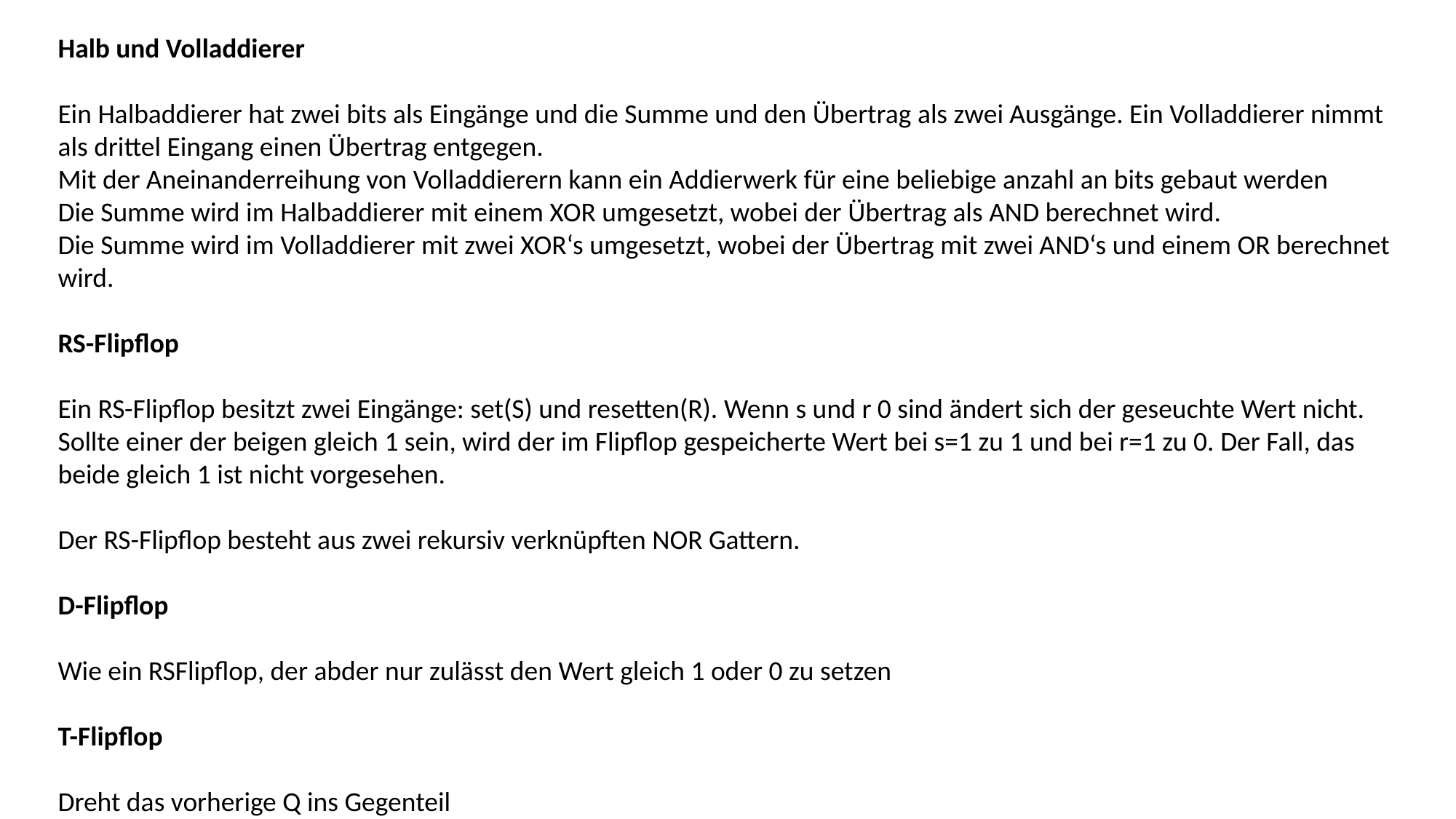

Halb und Volladdierer

Ein Halbaddierer hat zwei bits als Eingänge und die Summe und den Übertrag als zwei Ausgänge. Ein Volladdierer nimmt als drittel Eingang einen Übertrag entgegen.
Mit der Aneinanderreihung von Volladdierern kann ein Addierwerk für eine beliebige anzahl an bits gebaut werden
Die Summe wird im Halbaddierer mit einem XOR umgesetzt, wobei der Übertrag als AND berechnet wird.
Die Summe wird im Volladdierer mit zwei XOR‘s umgesetzt, wobei der Übertrag mit zwei AND‘s und einem OR berechnet wird.

RS-Flipflop

Ein RS-Flipflop besitzt zwei Eingänge: set(S) und resetten(R). Wenn s und r 0 sind ändert sich der geseuchte Wert nicht. Sollte einer der beigen gleich 1 sein, wird der im Flipflop gespeicherte Wert bei s=1 zu 1 und bei r=1 zu 0. Der Fall, das beide gleich 1 ist nicht vorgesehen.
Der RS-Flipflop besteht aus zwei rekursiv verknüpften NOR Gattern.

D-Flipflop

Wie ein RSFlipflop, der abder nur zulässt den Wert gleich 1 oder 0 zu setzen

T-Flipflop

Dreht das vorherige Q ins Gegenteil

Takt- & taktflankengeseuerten RS-Flipflop

Besitzt über den RS-Flipfliop einen weiteren Eingang der kontrolliert, wann der RS-Flipflop beschrieben werden darf.
Beim taktgesteuerten RS-Flipflop darf es beschrieben werden, sollte die Clock aktiviert sein. Der taktflankengesteuerte RS-Flipflop hingegen, darf nur beschrieben werden, wenn die Clock von aus zu an springt(Positiv) oder von an zu aus(Negativ).
Dies wird mit einem AND beim Takgesteuerten RS-Flipflop umgesetzt. Beim taktflankengeseuerten RS-Flipflop wird dies mit einer Mater-Slave Schaltung umgesetzt. Eine Master-Slave besteht aus zwei hintereinander geschalteten RS-Flipflops.

Auffangregister

Sind mehrere parallel geschaltete D-Flipflops Besitzt zwei Eingänge zur Genehmigung, ob diese beschrieben werden dürfen. Der erste Eingang

Schieberegister

Ein Schieberegister besitzt im Aufbau Ähnlichkeiten mit dem Auffangregister. Der Unterschieb besteht darin, dass die D-Flipflops nicht parallel, sondern hintereinander geschaltet sind. Das bewirkt, dass eine neue Eingabe links oder rechts(je nach Schaltung) eingefügt wird und die anderen Einträge zum nächsten geschoben werden. Alle D-Flipflop sind zudem an eine Clock angeschlossen, damit mit jedem Takt die Werte um eins weitergeschoben.

Akkumulator

Ein Akkumulator speichert Werte und kann diese gespeicherten Werte mit weiteren Werten überschreiben, bzw. addieren/subtrahieren. Dies wir mit Hilfe eines Auffangregisters, MUX und eines Addieres ermöglicht. Die Eingänge des Auffangregisters kommen aus dem MUX und werden gespeicht. Das Auffangregister gibt zum einen die gespeicherten Werte aus und zum anderen an das Addierwerk weiter. Das Addierwert addiert/subtrahiert zum einen die Werte aus dem Auffangreister mit dem Eingabewort. Das Ergebnis wird wiederum mit dem Eingabewort in den MUX gespeist. Eine weitere Eingabe des MUX bestimmt, ob das Eingabewort, oder das Ergebnis der Rechnung weiter gegeben wird. Ein enable bit und eine Clock Eingabe gehen in das Auffangregister, und bestimmen, wann das Auffangregister gesetzt wird. Das Addierwerk besitzt außerdem eine Eingabe um zu entscheiden, ob es addieren, oder subtrahieren soll.

SRAM (Static Random Access Memory)

Ein SRAM dient zu persistenen(anhaltend) Speicherung mehrerer Datenwörter. Es besteht aus einer Matrix(mit n Zeilen und m Spalten) aus RS-Flipflops, wobei jede Spalte ein eigenen Input besitzt, und ein 1:n Multiplexer die Zeile angibt.
Eine Zeile des Matrix beschreibt jeweils ein Wort. Die Eingaben sind die Bits der entsprechenden Wörter.
 Zudem gibt es eine Eingabe read die 1 sein muss, damit die Datenwörter ausgelesen werden können und 0 wenn sie beschrieben werden sollen. Es gibt m Outputs, wobei alle Flipflops aus einer Spalte in eine OR Schaltung laufen, um den Output outm zu definieren. Dies funktioniert, da immer nur eine Zeile mit dem MUX Ausgewählt wird.
Auffangregister: Dies ist der einfachste Registertyp und eine wesentliche Grundkomponente eines jeden Mikroprozessors. Das Auffangregister dient einem einzigen Zweck: der Zwischenspeicherung eines Datenwortes.
• Schieberegister: Statt ein Datenwort parallel zu übernehmen, wird ein Schieberegister seriell geladen. Hierzu wird der Registerinhalt in jedem Takt um ein Bit nach links oder rechts geschoben und die freiwerdende Stelle mit dem am Eingang anliegenden Wert überschrieben.
• Universalregister: Es integriert die Eigenschaften des Auffang- und des Schieberegisters in einem einzigen Baustein.
• Akkumulator: Integrieren wir ein Register zusammen mit einer Recheneinheit in einem rückgekoppelten Datenpfad, so entsteht die Struktur des Akkumulators – ein
wichtiges Kernelement eines jeden Mikroprozessors